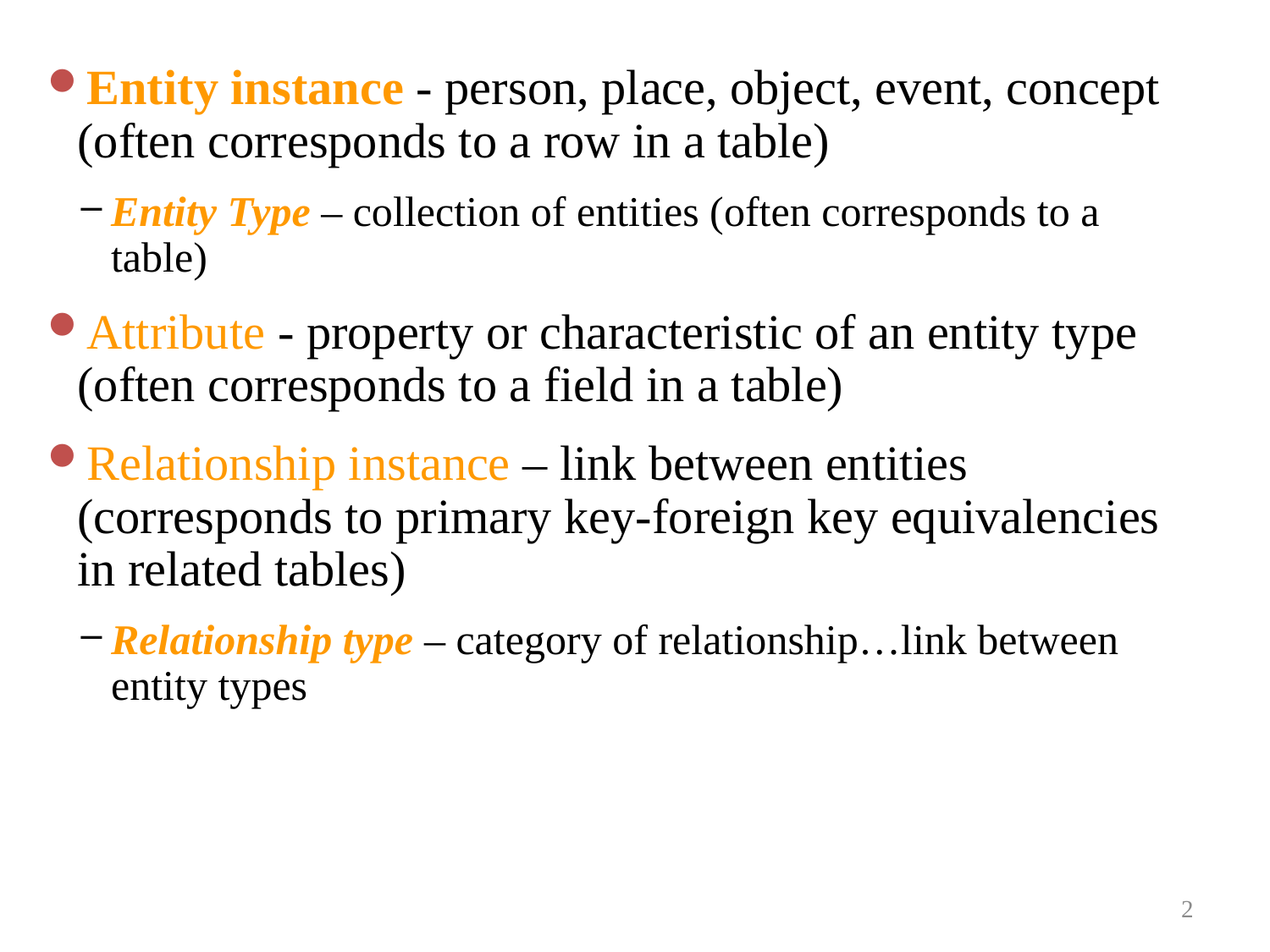

Entity instance - person, place, object, event, concept (often corresponds to a row in a table)
Entity Type – collection of entities (often corresponds to a table)
Attribute - property or characteristic of an entity type (often corresponds to a field in a table)
Relationship instance – link between entities (corresponds to primary key-foreign key equivalencies in related tables)
Relationship type – category of relationship…link between entity types

2